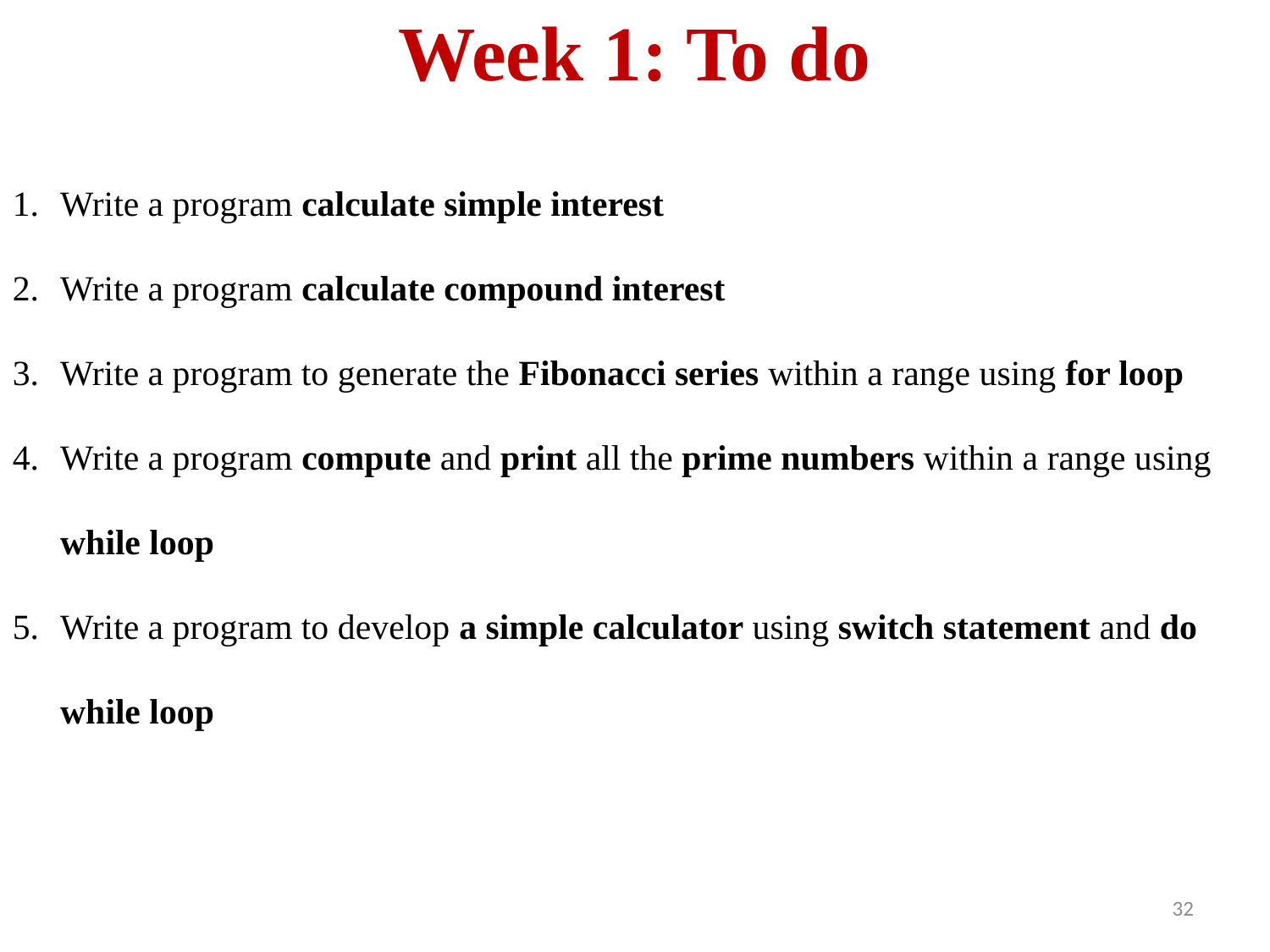

# Week 1: To do
Write a program calculate simple interest
Write a program calculate compound interest
Write a program to generate the Fibonacci series within a range using for loop
Write a program compute and print all the prime numbers within a range using while loop
Write a program to develop a simple calculator using switch statement and do while loop

32